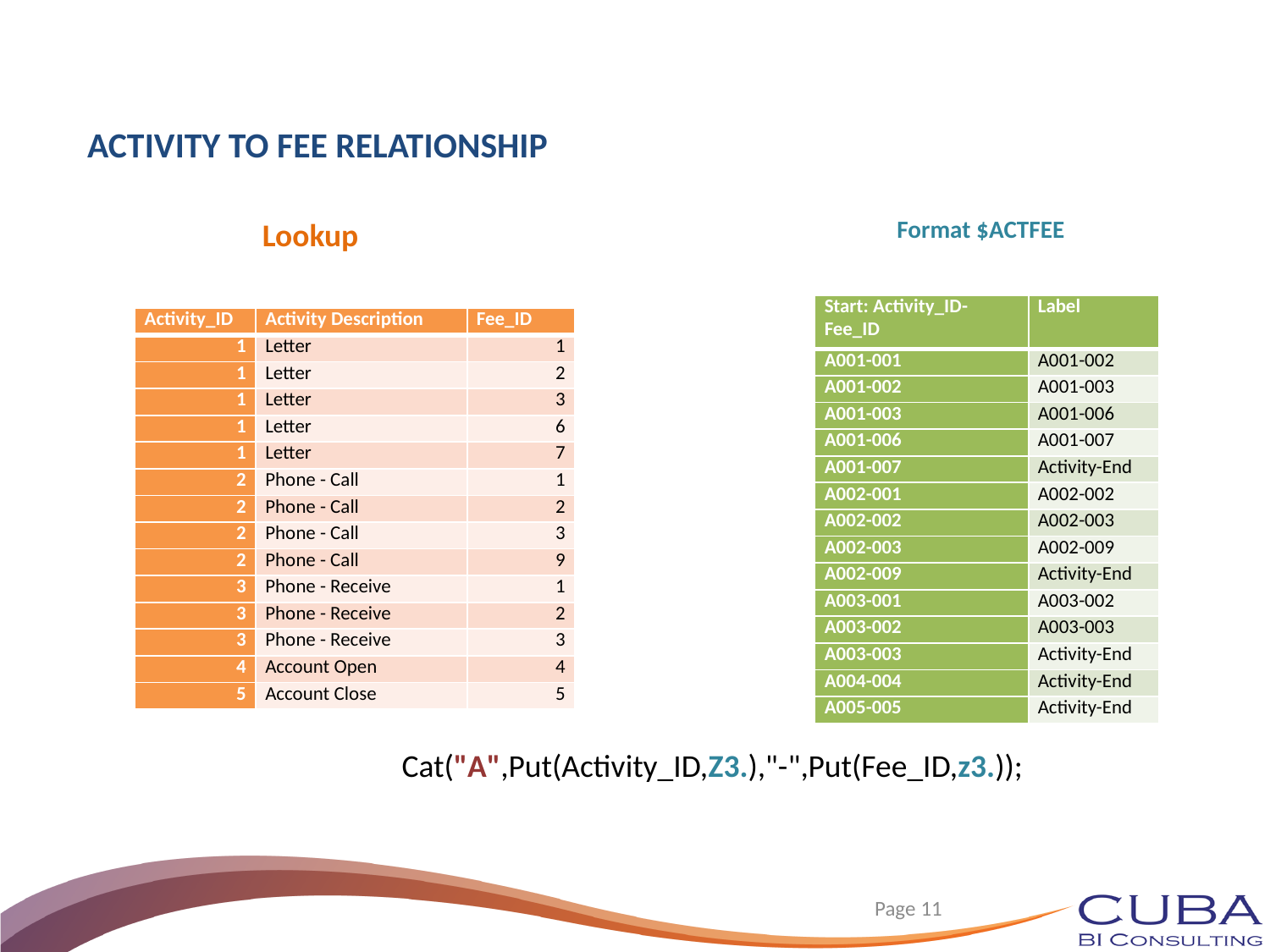

Activity to fee relationship
Format $ACTFEE
Lookup
| Start: Activity\_ID-Fee\_ID | Label |
| --- | --- |
| A001-001 | A001-002 |
| A001-002 | A001-003 |
| A001-003 | A001-006 |
| A001-006 | A001-007 |
| A001-007 | Activity-End |
| A002-001 | A002-002 |
| A002-002 | A002-003 |
| A002-003 | A002-009 |
| A002-009 | Activity-End |
| A003-001 | A003-002 |
| A003-002 | A003-003 |
| A003-003 | Activity-End |
| A004-004 | Activity-End |
| A005-005 | Activity-End |
| Activity\_ID | Activity Description | Fee\_ID |
| --- | --- | --- |
| 1 | Letter | 1 |
| 1 | Letter | 2 |
| 1 | Letter | 3 |
| 1 | Letter | 6 |
| 1 | Letter | 7 |
| 2 | Phone - Call | 1 |
| 2 | Phone - Call | 2 |
| 2 | Phone - Call | 3 |
| 2 | Phone - Call | 9 |
| 3 | Phone - Receive | 1 |
| 3 | Phone - Receive | 2 |
| 3 | Phone - Receive | 3 |
| 4 | Account Open | 4 |
| 5 | Account Close | 5 |
Cat("A",Put(Activity_ID,Z3.),"-",Put(Fee_ID,z3.));

  Page 11